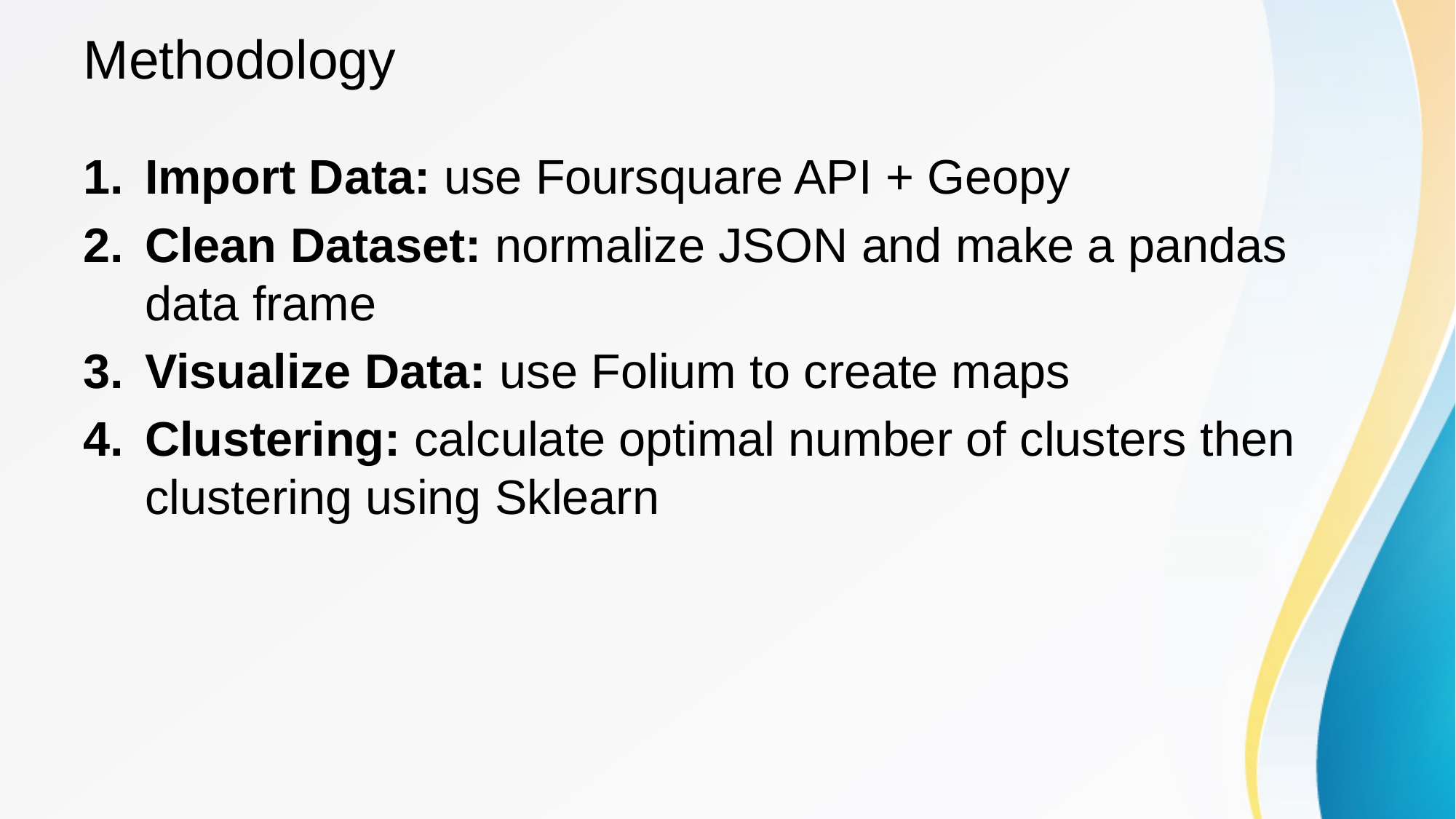

# Methodology
Import Data: use Foursquare API + Geopy
Clean Dataset: normalize JSON and make a pandas data frame
Visualize Data: use Folium to create maps
Clustering: calculate optimal number of clusters then clustering using Sklearn